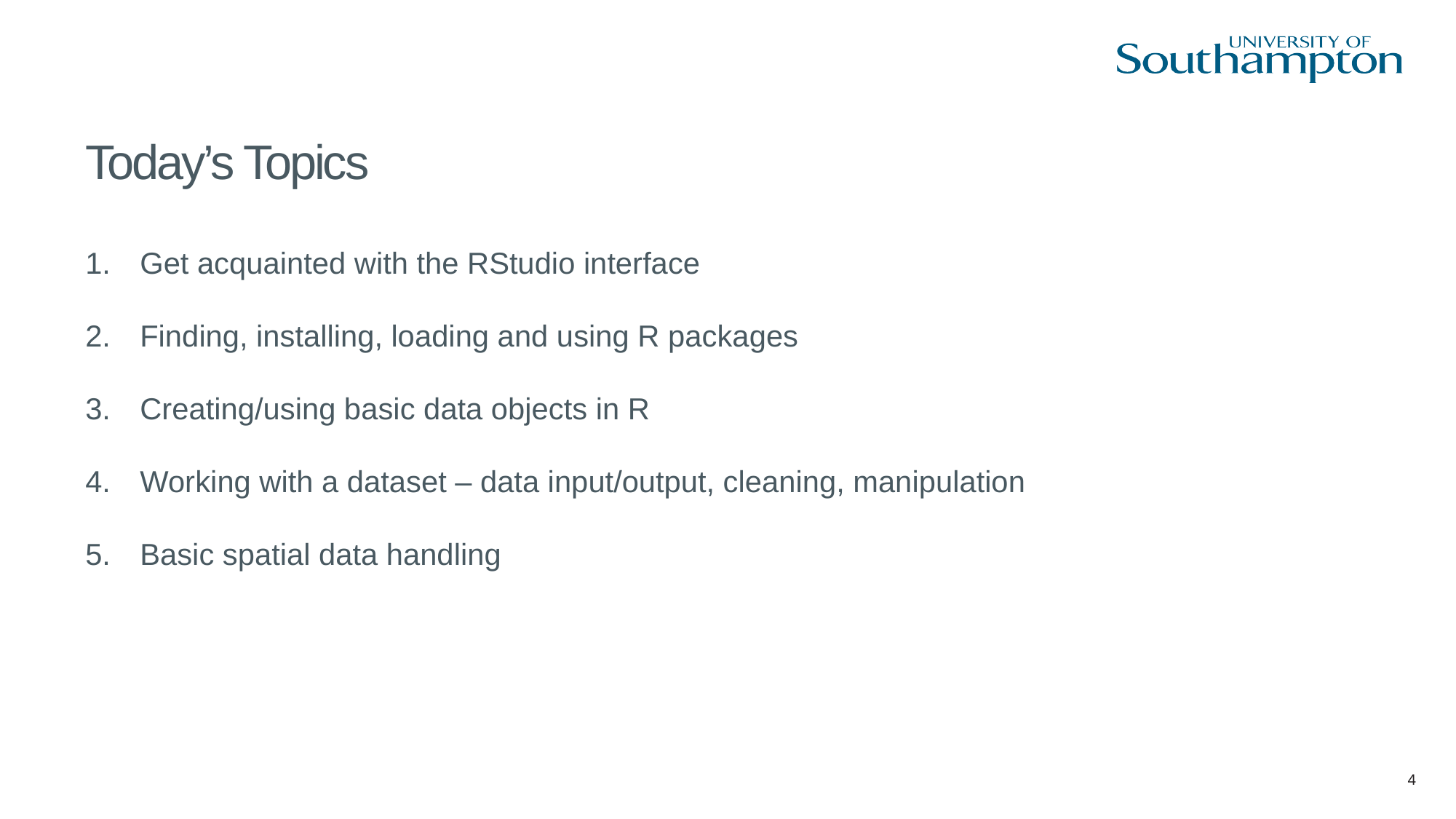

# Today’s Topics
Get acquainted with the RStudio interface
Finding, installing, loading and using R packages
Creating/using basic data objects in R
Working with a dataset – data input/output, cleaning, manipulation
Basic spatial data handling